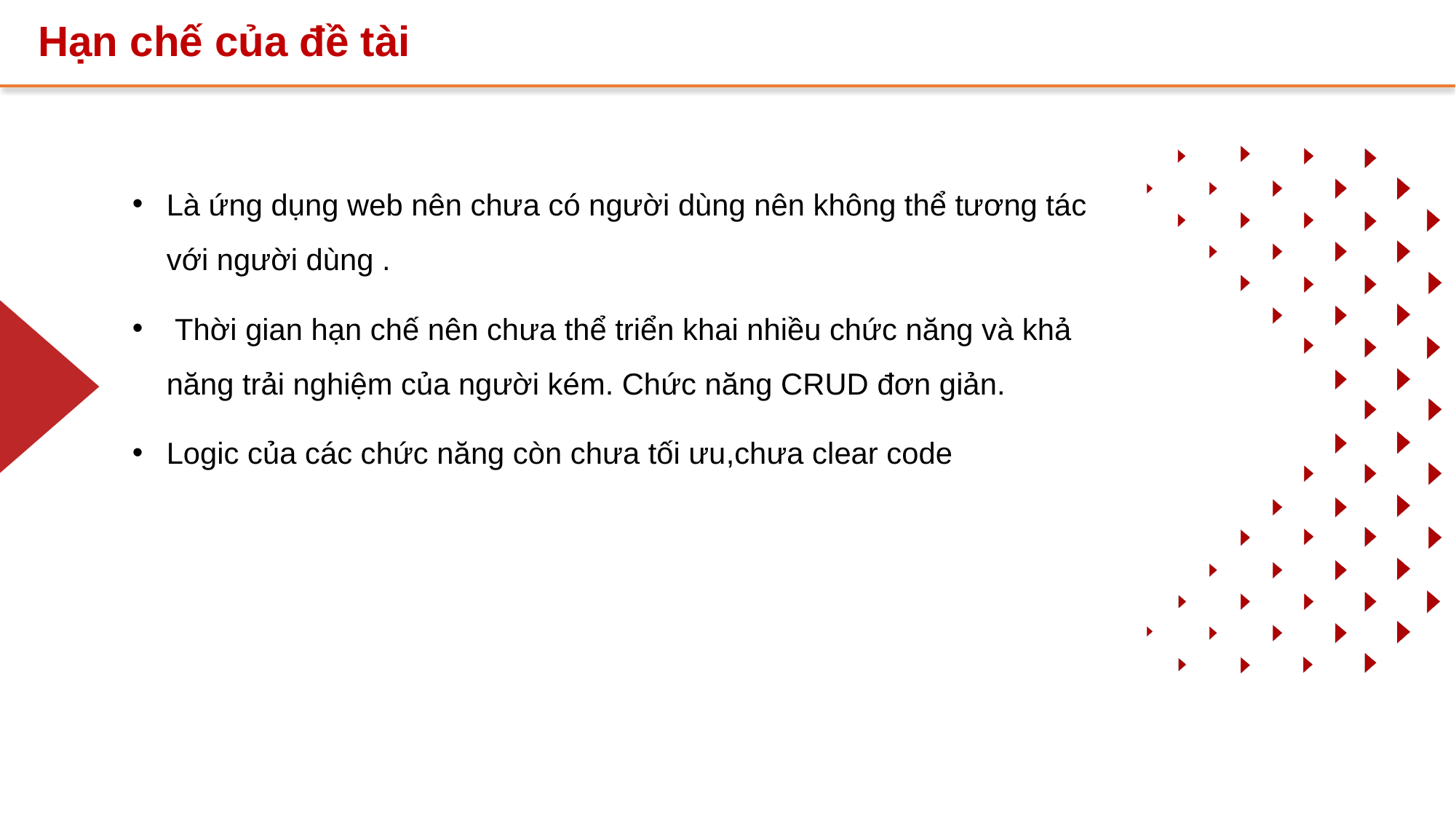

Hạn chế của đề tài

Là ứng dụng web nên chưa có người dùng nên không thể tương tác với người dùng .
 Thời gian hạn chế nên chưa thể triển khai nhiều chức năng và khả năng trải nghiệm của người kém. Chức năng CRUD đơn giản.
Logic của các chức năng còn chưa tối ưu,chưa clear code